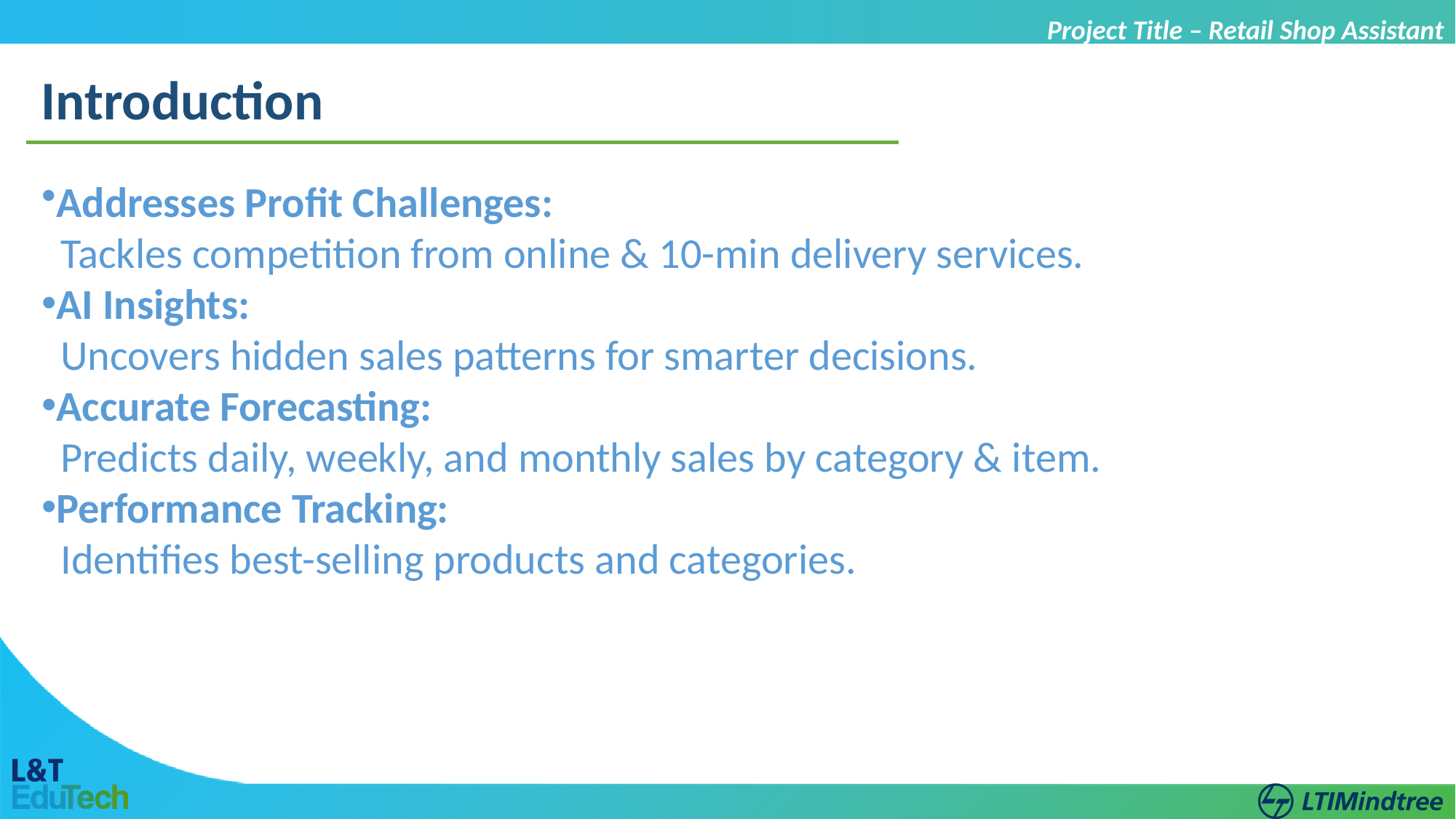

Project Title – Retail Shop Assistant

Addresses Profit Challenges:
  Tackles competition from online & 10-min delivery services.
AI Insights:
  Uncovers hidden sales patterns for smarter decisions.
Accurate Forecasting:
  Predicts daily, weekly, and monthly sales by category & item.
Performance Tracking:
  Identifies best-selling products and categories.

Introduction